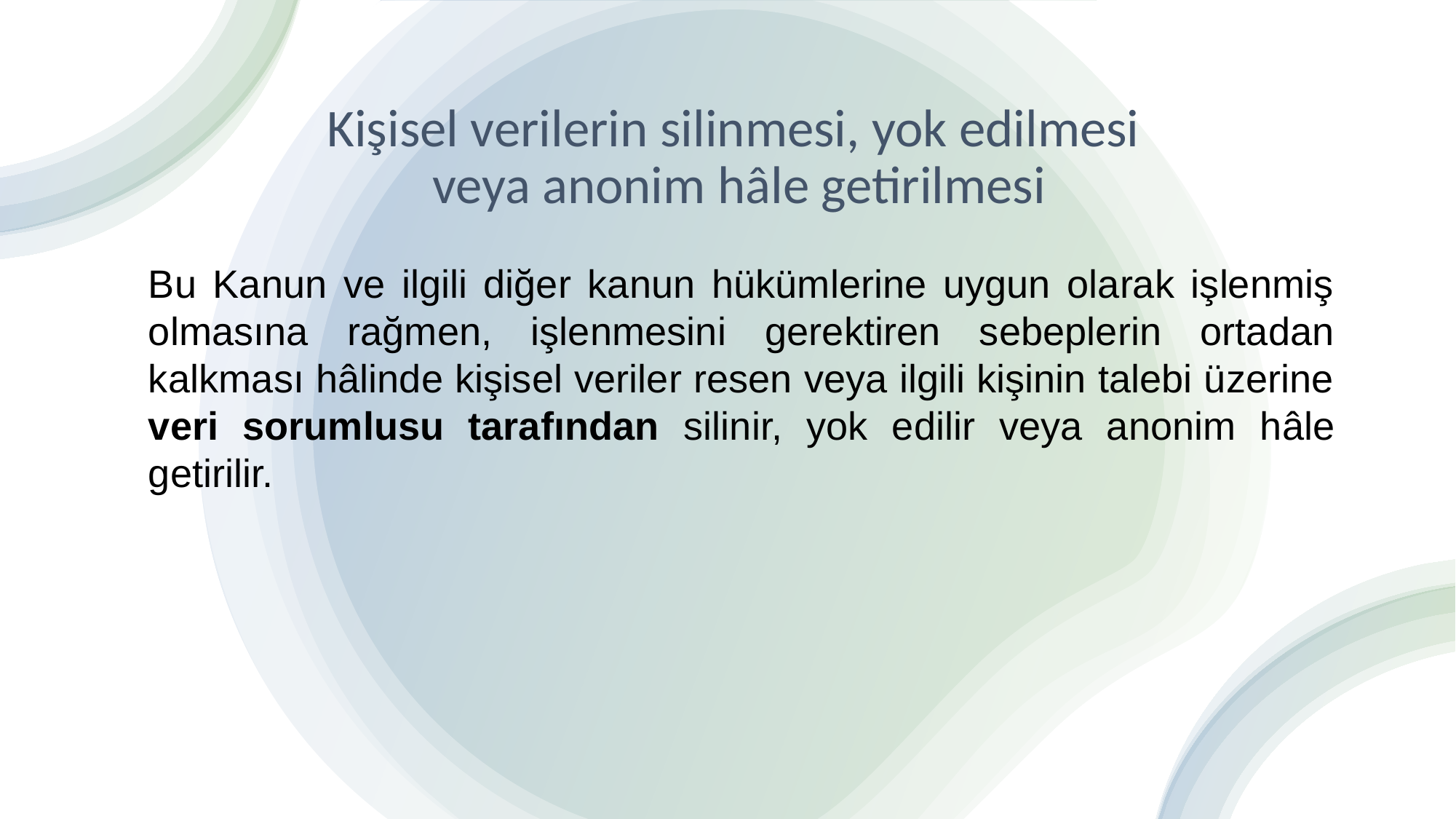

# Kişisel verilerin silinmesi, yok edilmesi veya anonim hâle getirilmesi
Bu Kanun ve ilgili diğer kanun hükümlerine uygun olarak işlenmiş olmasına rağmen, işlenmesini gerektiren sebeplerin ortadan kalkması hâlinde kişisel veriler resen veya ilgili kişinin talebi üzerine veri sorumlusu tarafından silinir, yok edilir veya anonim hâle getirilir.